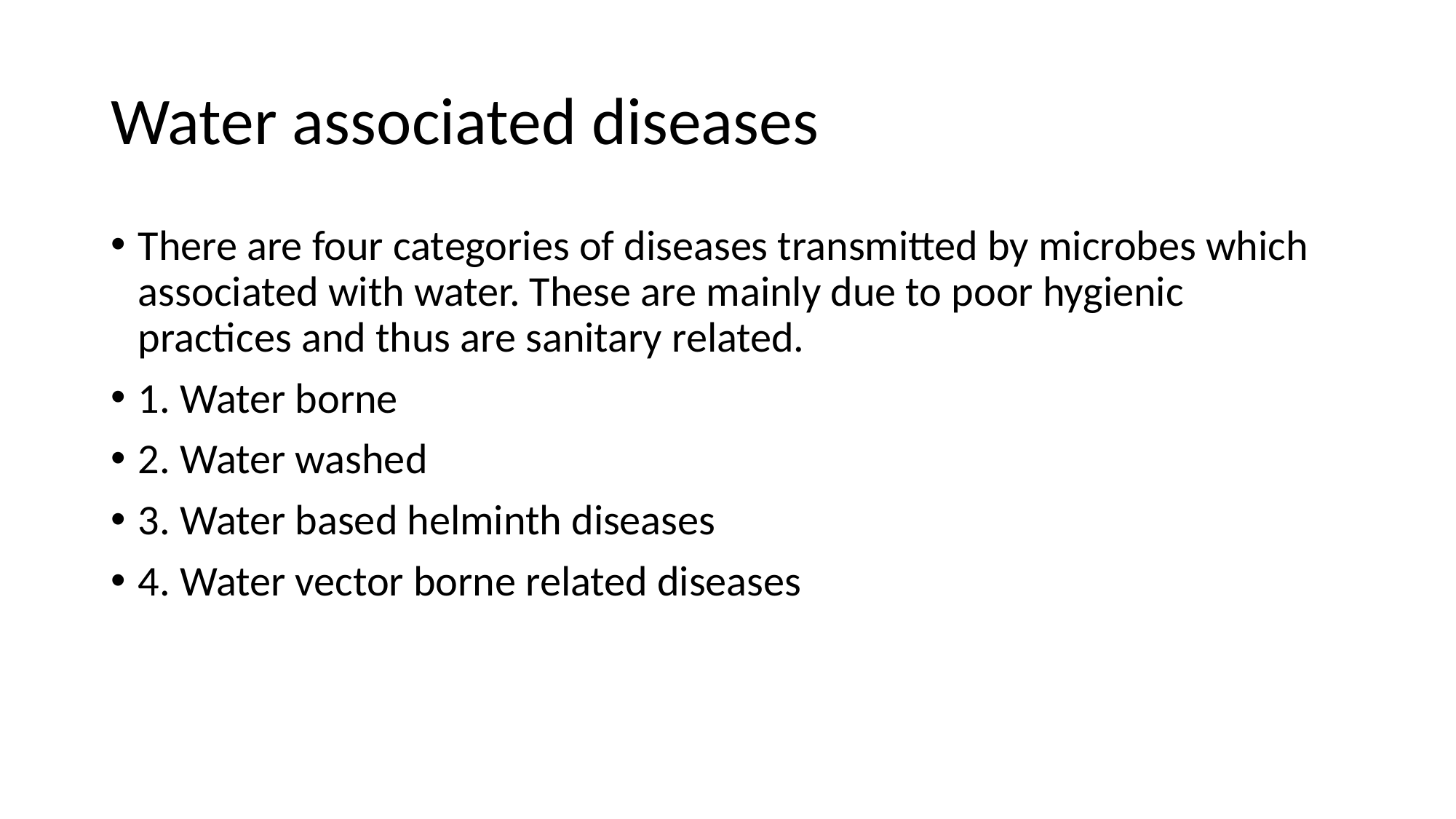

# Water associated diseases
There are four categories of diseases transmitted by microbes which associated with water. These are mainly due to poor hygienic practices and thus are sanitary related.
1. Water borne
2. Water washed
3. Water based helminth diseases
4. Water vector borne related diseases